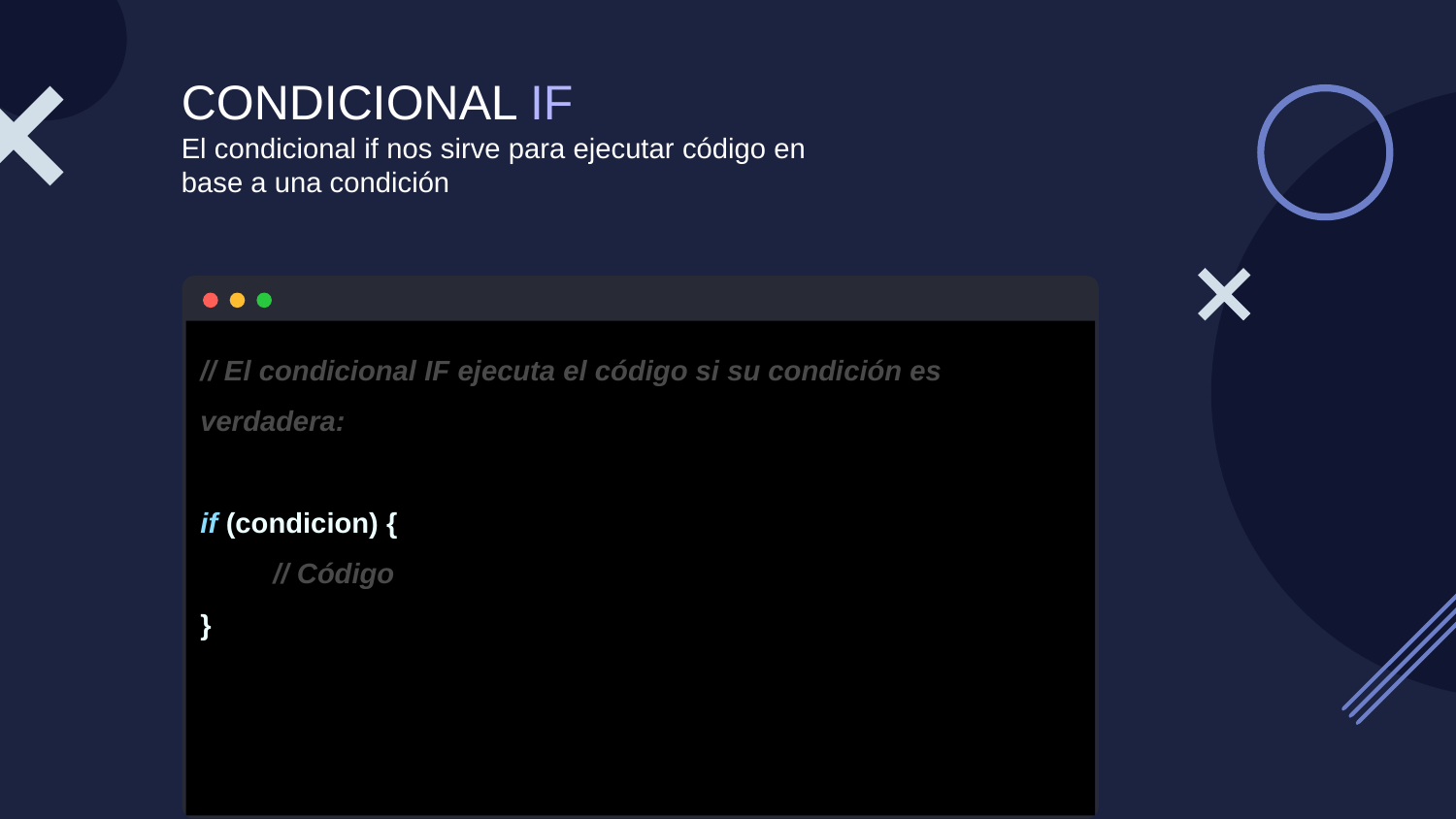

# CONDICIONAL IF
El condicional if nos sirve para ejecutar código en base a una condición

// El condicional IF ejecuta el código si su condición es verdadera:

if (condicion) {
// Código
}